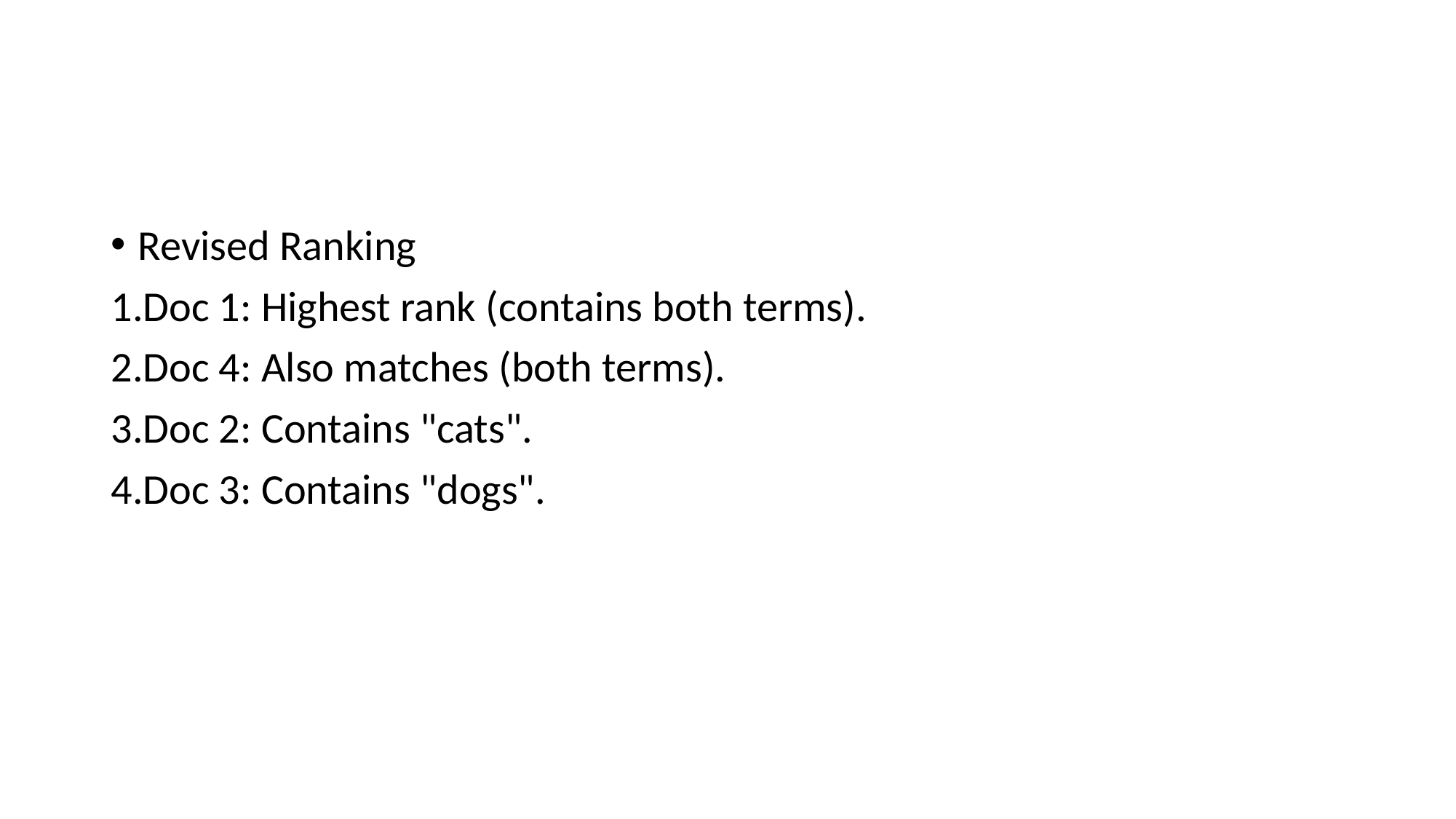

#
Revised Ranking
Doc 1: Highest rank (contains both terms).
Doc 4: Also matches (both terms).
Doc 2: Contains "cats".
Doc 3: Contains "dogs".